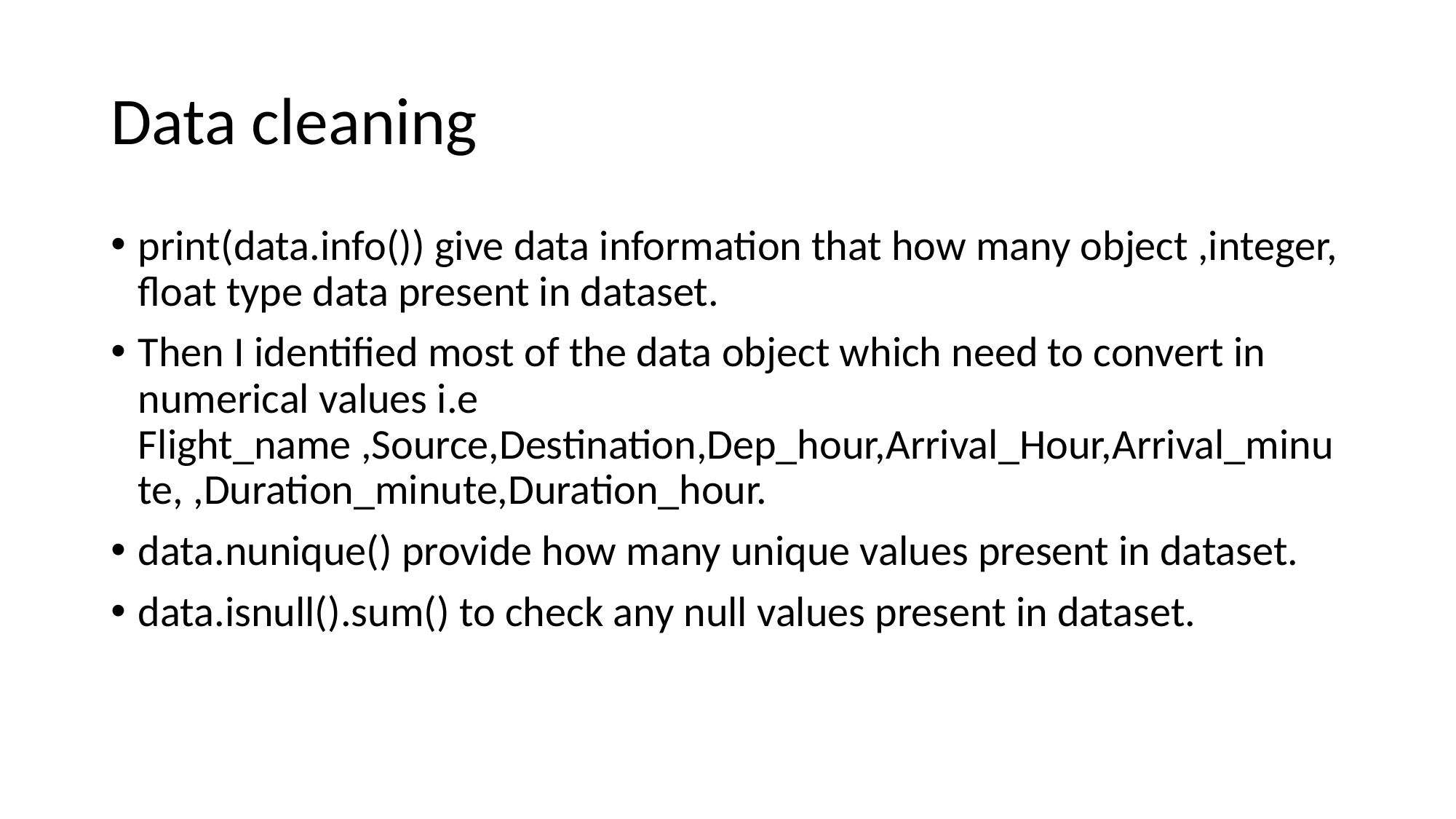

# Data cleaning
print(data.info()) give data information that how many object ,integer, float type data present in dataset.
Then I identified most of the data object which need to convert in numerical values i.e Flight_name ,Source,Destination,Dep_hour,Arrival_Hour,Arrival_minute, ,Duration_minute,Duration_hour.
data.nunique() provide how many unique values present in dataset.
data.isnull().sum() to check any null values present in dataset.